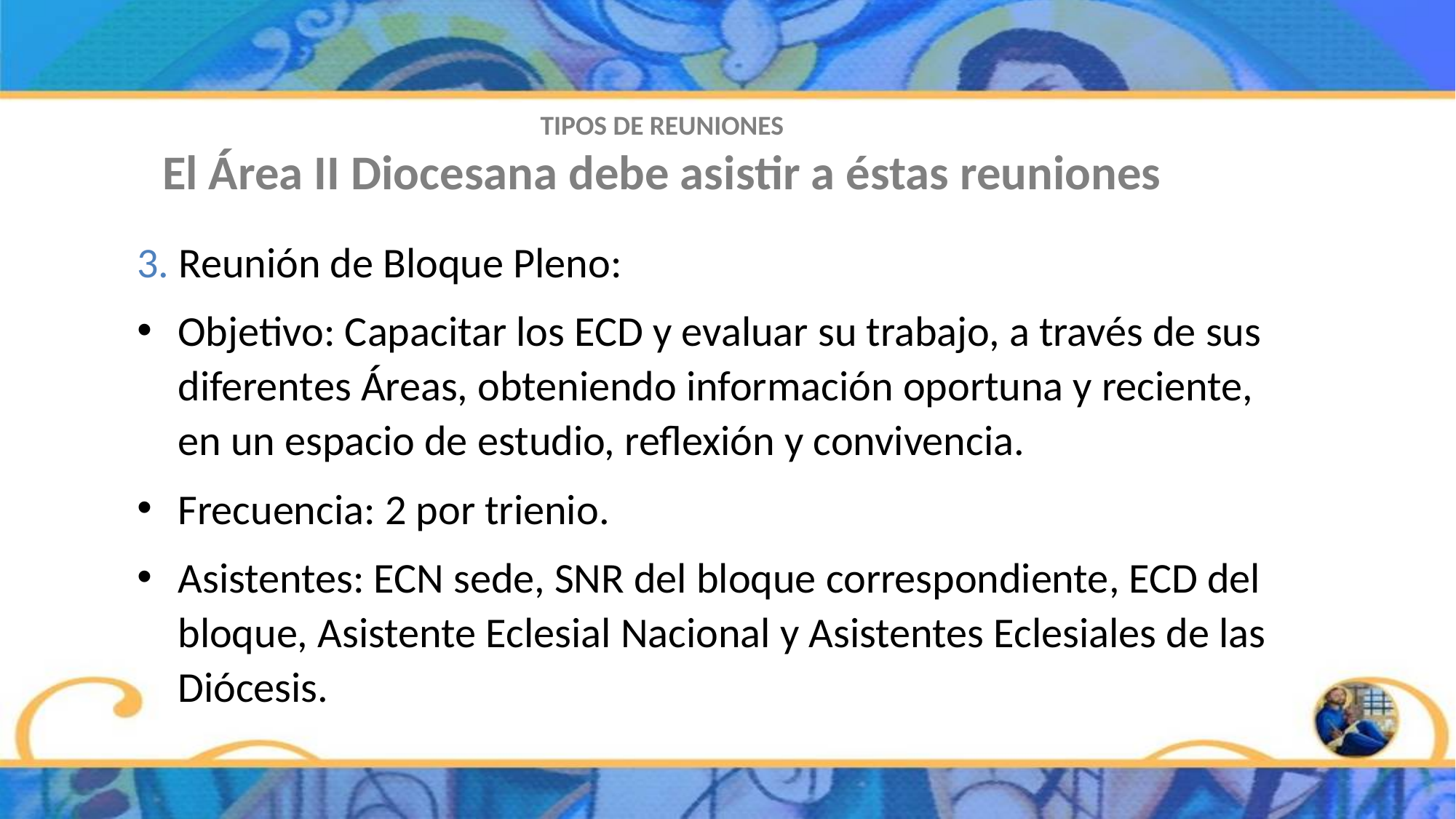

# TIPOS DE REUNIONES El Área II Diocesana debe asistir a éstas reuniones
3. Reunión de Bloque Pleno:
Objetivo: Capacitar los ECD y evaluar su trabajo, a través de sus diferentes Áreas, obteniendo información oportuna y reciente, en un espacio de estudio, reflexión y convivencia.
Frecuencia: 2 por trienio.
Asistentes: ECN sede, SNR del bloque correspondiente, ECD del bloque, Asistente Eclesial Nacional y Asistentes Eclesiales de las Diócesis.